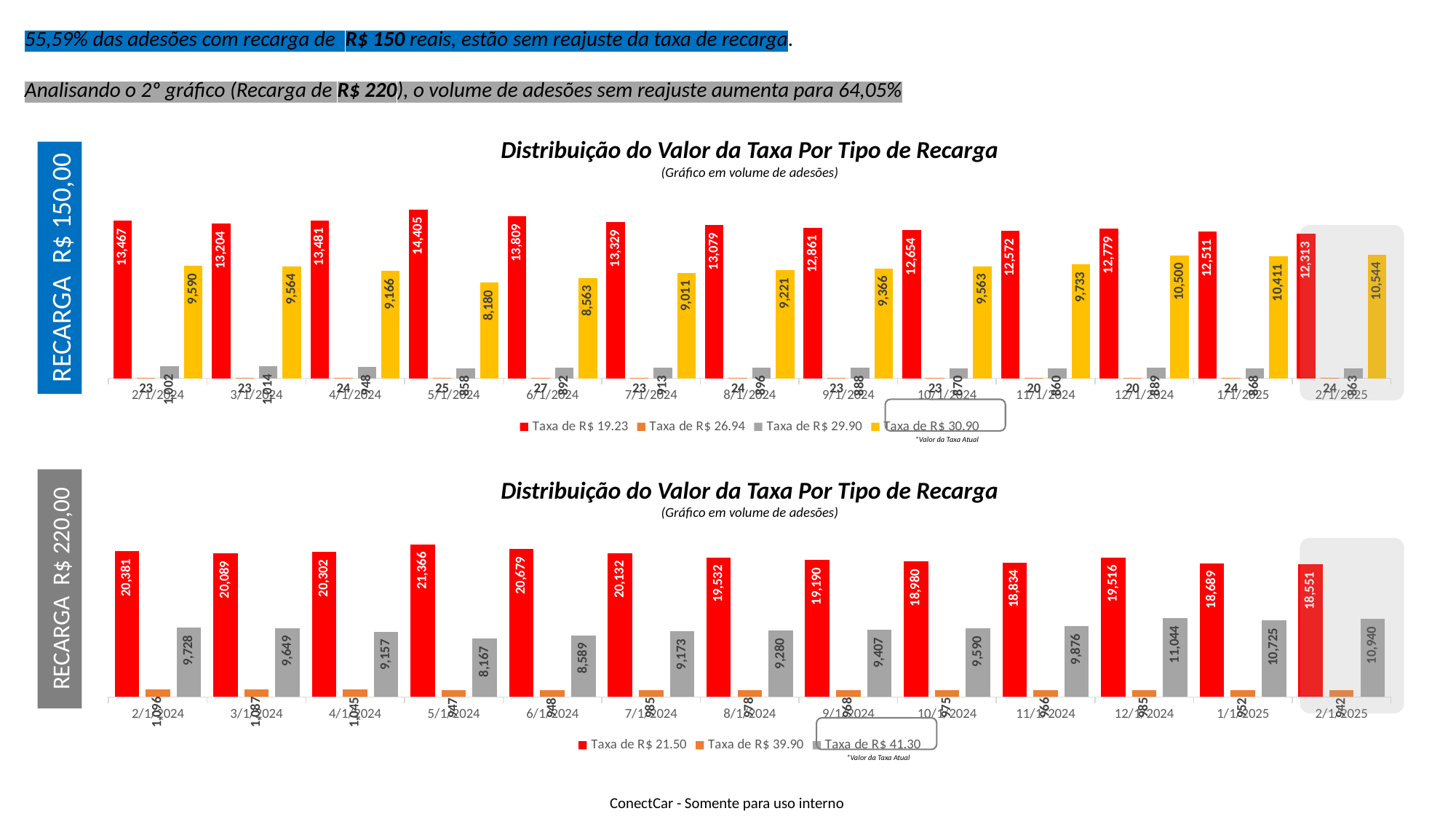

55,59% das adesões com recarga de  R$ 150 reais, estão sem reajuste da taxa de recarga.

Analisando o 2º gráfico (Recarga de R$ 220), o volume de adesões sem reajuste aumenta para 64,05%
Distribuição do Valor da Taxa Por Tipo de Recarga
(Gráfico em volume de adesões)
RECARGA  R$ 150,00

### Chart

| Category | Taxa de R$ 19.23 | Taxa de R$ 26.94 | Taxa de R$ 29.90 | Taxa de R$ 30.90 |
|---|---|---|---|---|
| 45323 | 13467.0 | 23.0 | 1002.0 | 9590.0 |
| 45352 | 13204.0 | 23.0 | 1014.0 | 9564.0 |
| 45383 | 13481.0 | 24.0 | 948.0 | 9166.0 |
| 45413 | 14405.0 | 25.0 | 858.0 | 8180.0 |
| 45444 | 13809.0 | 27.0 | 892.0 | 8563.0 |
| 45474 | 13329.0 | 23.0 | 913.0 | 9011.0 |
| 45505 | 13079.0 | 24.0 | 896.0 | 9221.0 |
| 45536 | 12861.0 | 23.0 | 888.0 | 9366.0 |
| 45566 | 12654.0 | 23.0 | 870.0 | 9563.0 |
| 45597 | 12572.0 | 20.0 | 860.0 | 9733.0 |
| 45627 | 12779.0 | 20.0 | 889.0 | 10500.0 |
| 45658 | 12511.0 | 24.0 | 868.0 | 10411.0 |
| 45689 | 12313.0 | 24.0 | 863.0 | 10544.0 |

*Valor da Taxa Atual
RECARGA  R$ 220,00
Distribuição do Valor da Taxa Por Tipo de Recarga
(Gráfico em volume de adesões)

### Chart

| Category | Taxa de R$ 21.50 | Taxa de R$ 39.90 | Taxa de R$ 41.30 |
|---|---|---|---|
| 45323 | 20381.0 | 1096.0 | 9728.0 |
| 45352 | 20089.0 | 1087.0 | 9649.0 |
| 45383 | 20302.0 | 1045.0 | 9157.0 |
| 45413 | 21366.0 | 947.0 | 8167.0 |
| 45444 | 20679.0 | 948.0 | 8589.0 |
| 45474 | 20132.0 | 985.0 | 9173.0 |
| 45505 | 19532.0 | 978.0 | 9280.0 |
| 45536 | 19190.0 | 968.0 | 9407.0 |
| 45566 | 18980.0 | 975.0 | 9590.0 |
| 45597 | 18834.0 | 966.0 | 9876.0 |
| 45627 | 19516.0 | 985.0 | 11044.0 |
| 45658 | 18689.0 | 952.0 | 10725.0 |
| 45689 | 18551.0 | 942.0 | 10940.0 |

*Valor da Taxa Atual